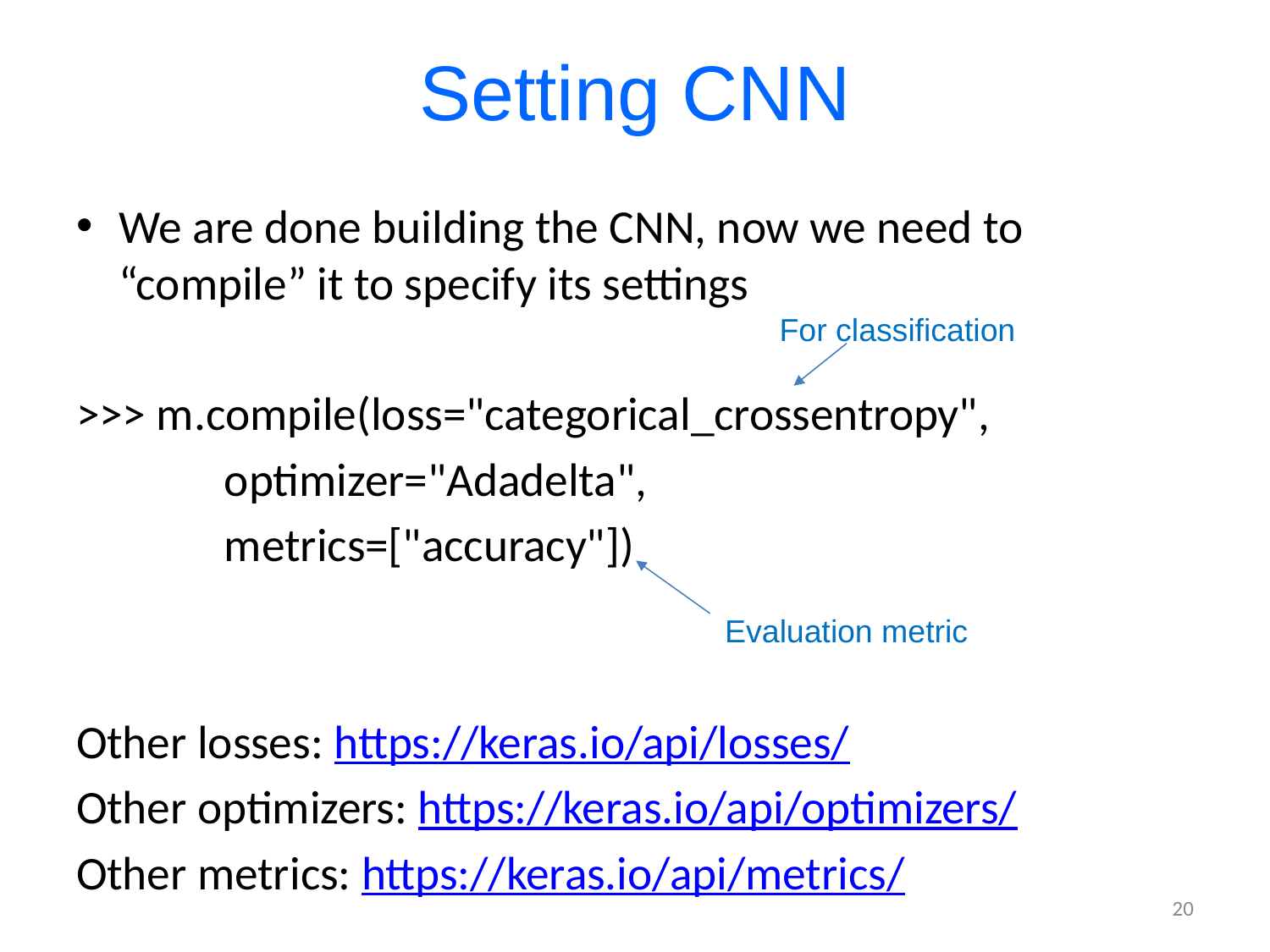

# Setting CNN
We are done building the CNN, now we need to “compile” it to specify its settings

>>> m.compile(loss="categorical_crossentropy",
              optimizer="Adadelta",
              metrics=["accuracy"])

Other losses: https://keras.io/api/losses/
Other optimizers: https://keras.io/api/optimizers/
Other metrics: https://keras.io/api/metrics/

For classification
Evaluation metric
20